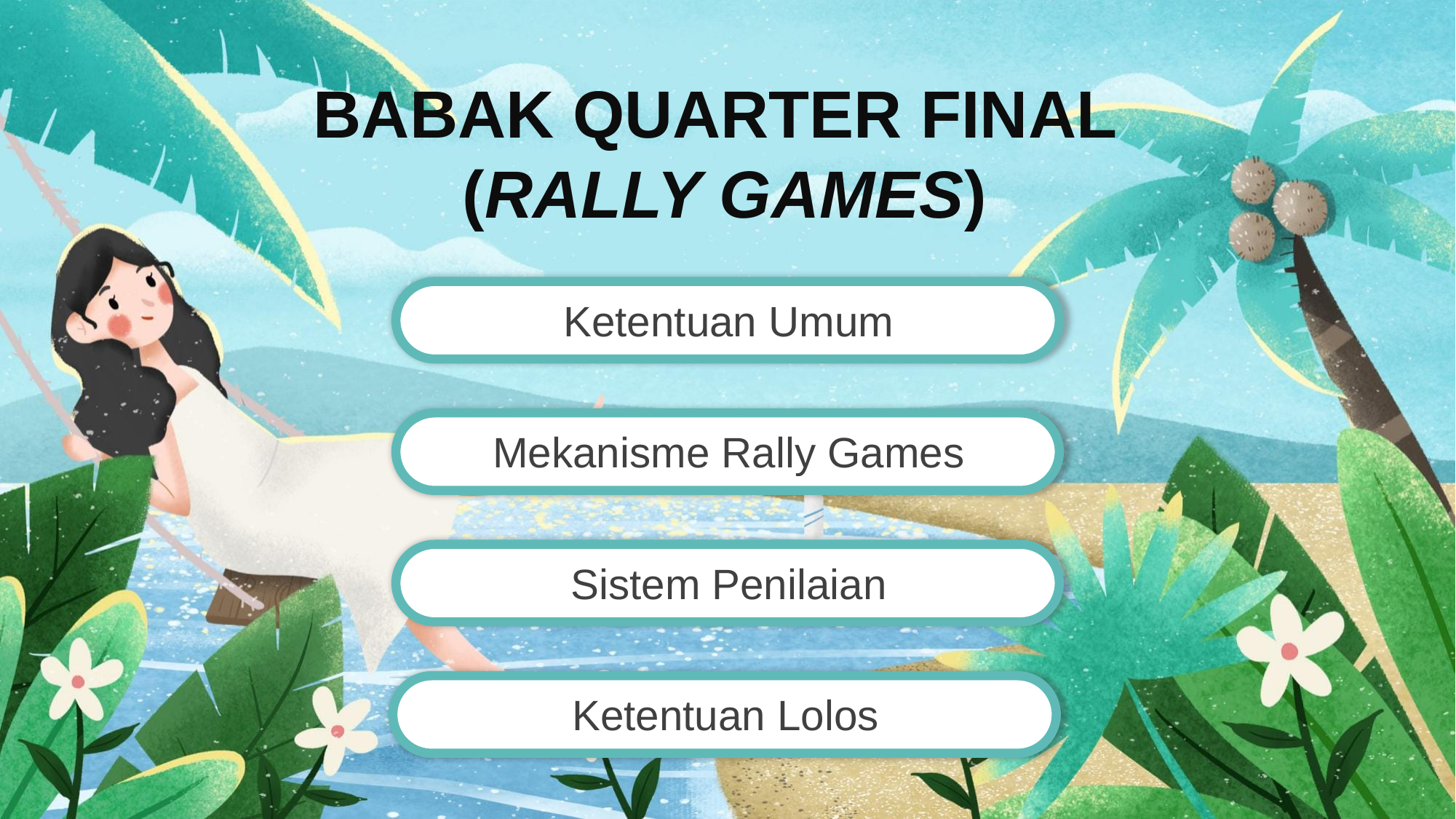

BABAK QUARTER FINAL
(RALLY GAMES)

Ketentuan Umum

Mekanisme Rally Games

Sistem Penilaian

Ketentuan Lolos